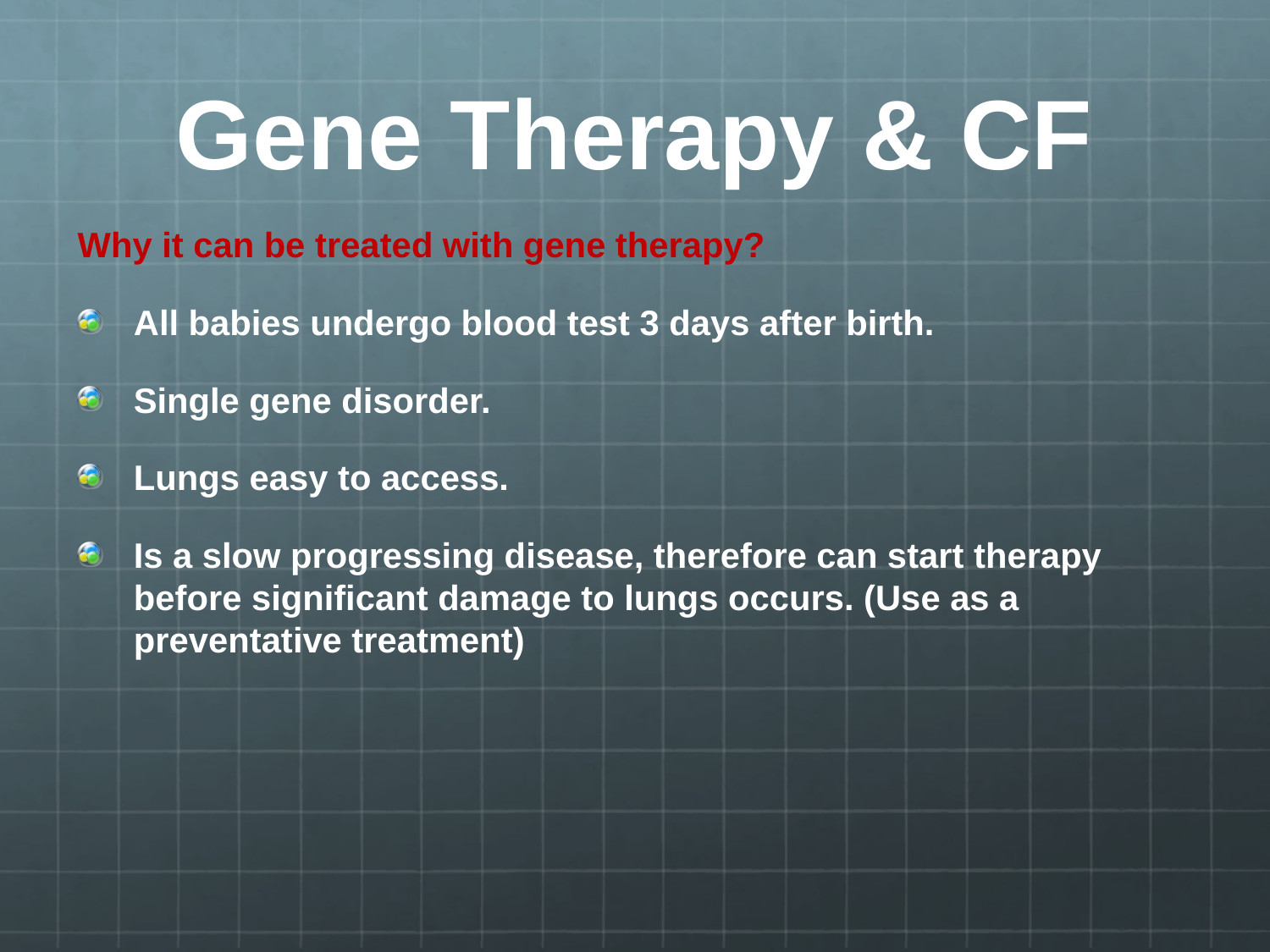

# Gene Therapy & CF
Why it can be treated with gene therapy?
All babies undergo blood test 3 days after birth.
Single gene disorder.
Lungs easy to access.
Is a slow progressing disease, therefore can start therapy before significant damage to lungs occurs. (Use as a preventative treatment)